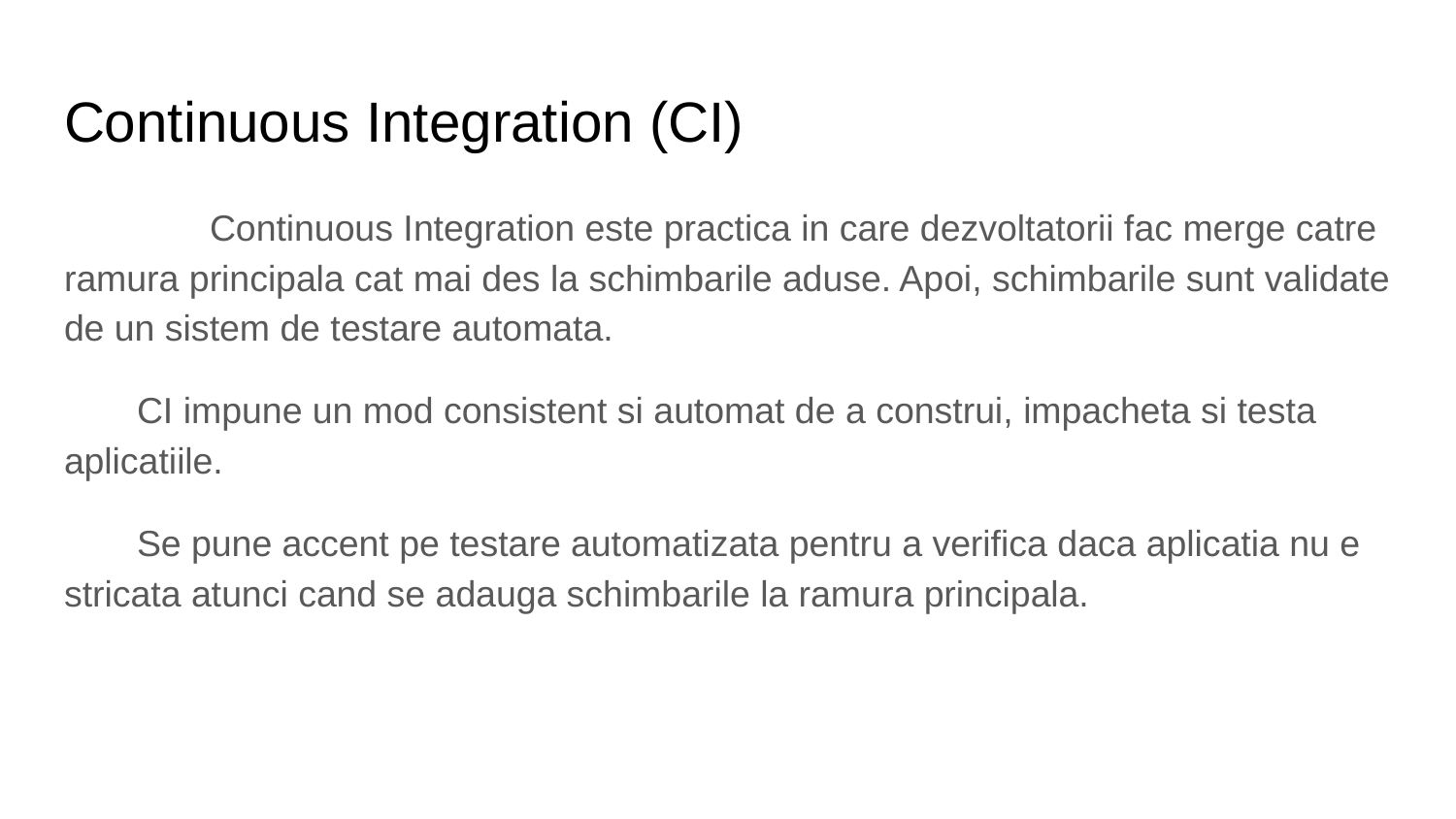

# Continuous Integration (CI)
	Continuous Integration este practica in care dezvoltatorii fac merge catre ramura principala cat mai des la schimbarile aduse. Apoi, schimbarile sunt validate de un sistem de testare automata.
CI impune un mod consistent si automat de a construi, impacheta si testa aplicatiile.
Se pune accent pe testare automatizata pentru a verifica daca aplicatia nu e stricata atunci cand se adauga schimbarile la ramura principala.